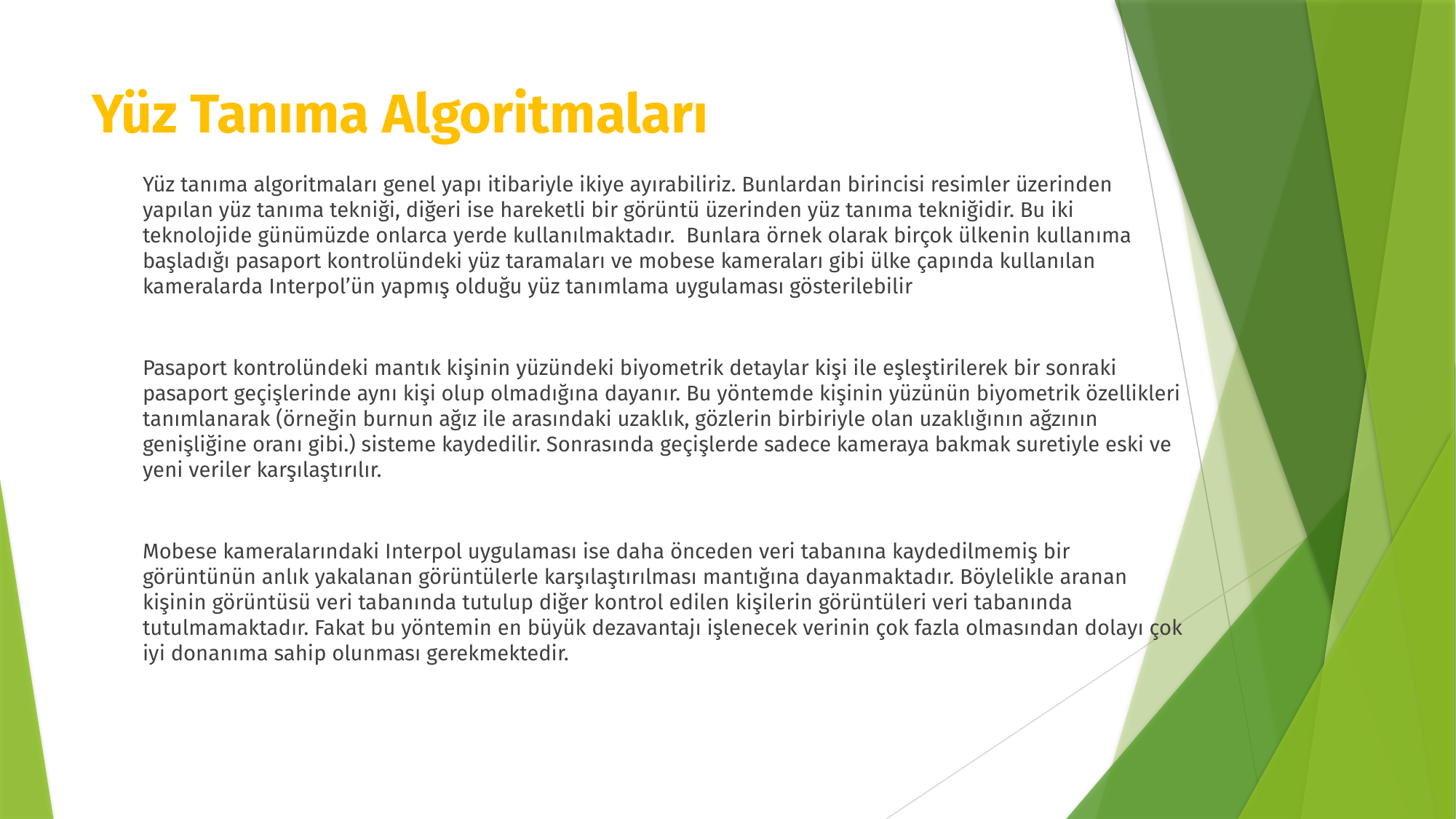

# Yüz Tanıma Algoritmaları
Yüz tanıma algoritmaları genel yapı itibariyle ikiye ayırabiliriz. Bunlardan birincisi resimler üzerinden yapılan yüz tanıma tekniği, diğeri ise hareketli bir görüntü üzerinden yüz tanıma tekniğidir. Bu iki teknolojide günümüzde onlarca yerde kullanılmaktadır.  Bunlara örnek olarak birçok ülkenin kullanıma başladığı pasaport kontrolündeki yüz taramaları ve mobese kameraları gibi ülke çapında kullanılan kameralarda Interpol’ün yapmış olduğu yüz tanımlama uygulaması gösterilebilir

Pasaport kontrolündeki mantık kişinin yüzündeki biyometrik detaylar kişi ile eşleştirilerek bir sonraki pasaport geçişlerinde aynı kişi olup olmadığına dayanır. Bu yöntemde kişinin yüzünün biyometrik özellikleri tanımlanarak (örneğin burnun ağız ile arasındaki uzaklık, gözlerin birbiriyle olan uzaklığının ağzının genişliğine oranı gibi.) sisteme kaydedilir. Sonrasında geçişlerde sadece kameraya bakmak suretiyle eski ve yeni veriler karşılaştırılır.

Mobese kameralarındaki Interpol uygulaması ise daha önceden veri tabanına kaydedilmemiş bir görüntünün anlık yakalanan görüntülerle karşılaştırılması mantığına dayanmaktadır. Böylelikle aranan kişinin görüntüsü veri tabanında tutulup diğer kontrol edilen kişilerin görüntüleri veri tabanında tutulmamaktadır. Fakat bu yöntemin en büyük dezavantajı işlenecek verinin çok fazla olmasından dolayı çok iyi donanıma sahip olunması gerekmektedir.